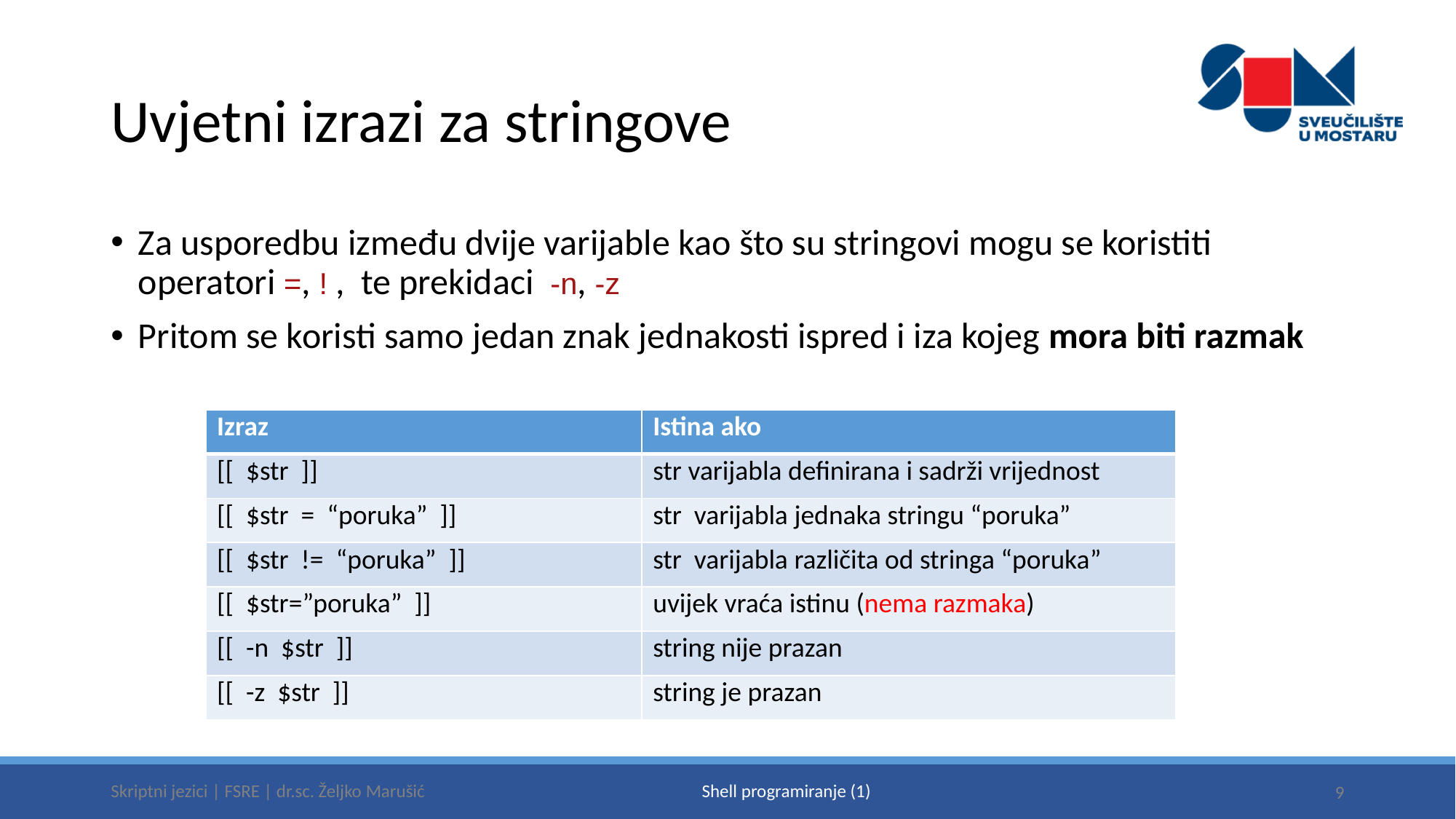

# Uvjetni izrazi za stringove
Za usporedbu između dvije varijable kao što su stringovi mogu se koristiti operatori =, ! ,  te prekidaci  -n, -z
Pritom se koristi samo jedan znak jednakosti ispred i iza kojeg mora biti razmak

| Izraz | Istina ako |
| --- | --- |
| [[ $str ]] | str varijabla definirana i sadrži vrijednost |
| [[ $str = “poruka” ]] | str varijabla jednaka stringu “poruka” |
| [[ $str != “poruka” ]] | str varijabla različita od stringa “poruka” |
| [[ $str=”poruka” ]] | uvijek vraća istinu (nema razmaka) |
| [[ -n $str ]] | string nije prazan |
| [[ -z $str ]] | string je prazan |
Skriptni jezici | FSRE | dr.sc. Željko Marušić
9